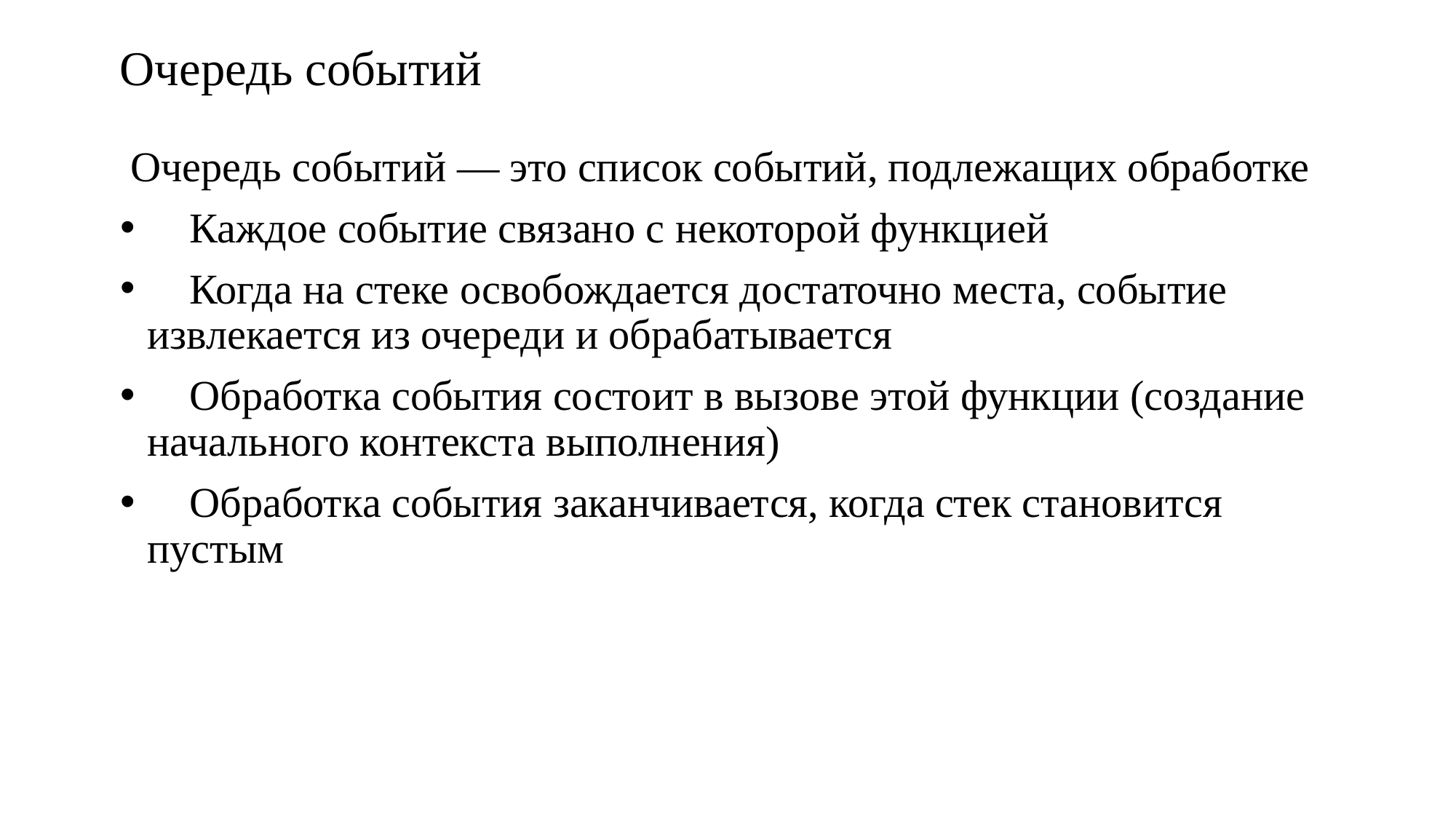

# Очередь событий
 Очередь событий — это список событий, подлежащих обработке
    Каждое событие связано с некоторой функцией
    Когда на стеке освобождается достаточно места, событие извлекается из очереди и обрабатывается
    Обработка события состоит в вызове этой функции (создание начального контекста выполнения)
    Обработка события заканчивается, когда стек становится пустым